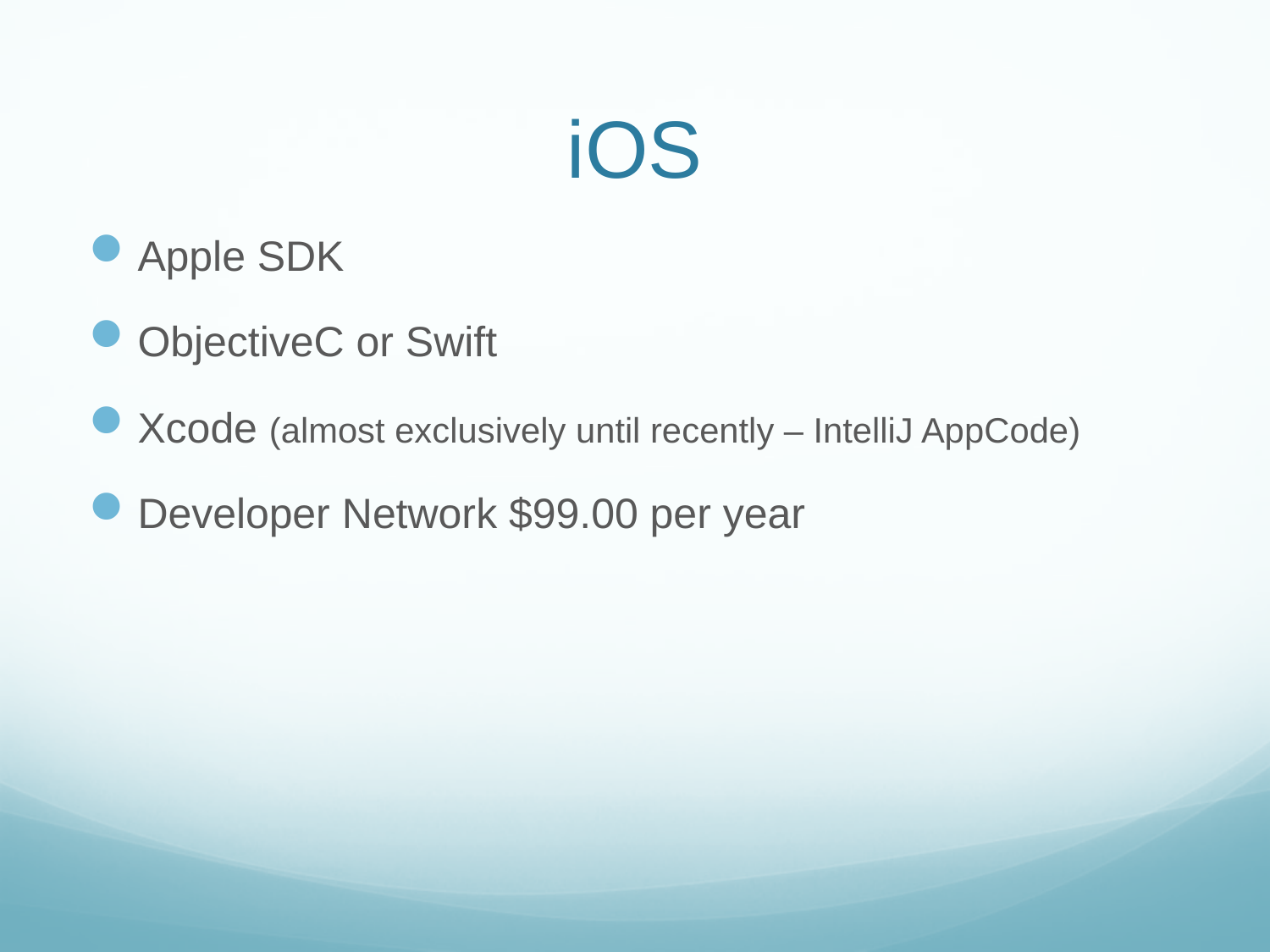

# iOS
Apple SDK
ObjectiveC or Swift
Xcode (almost exclusively until recently – IntelliJ AppCode)
Developer Network $99.00 per year